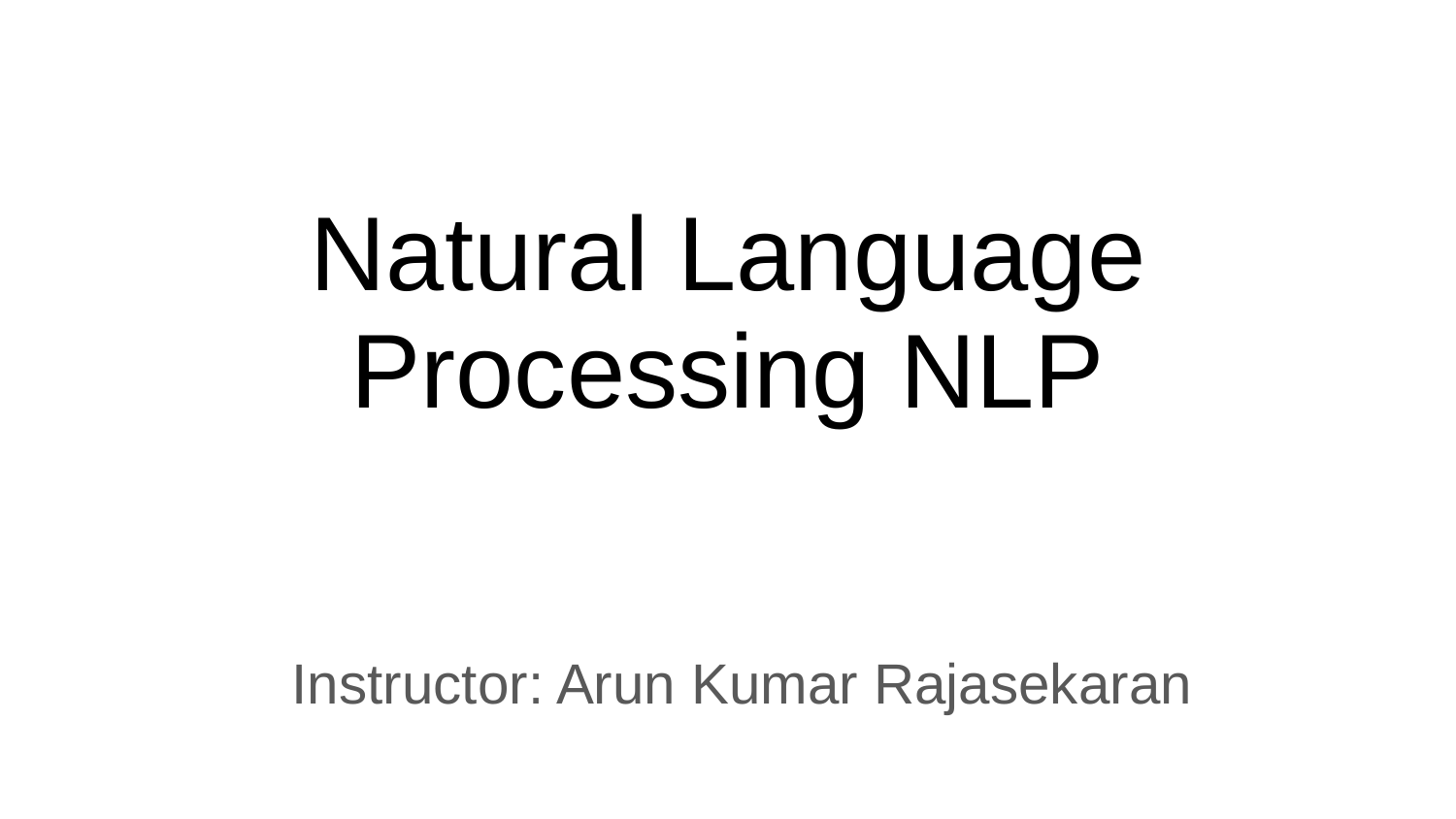

# Natural Language Processing NLP
Instructor: Arun Kumar Rajasekaran